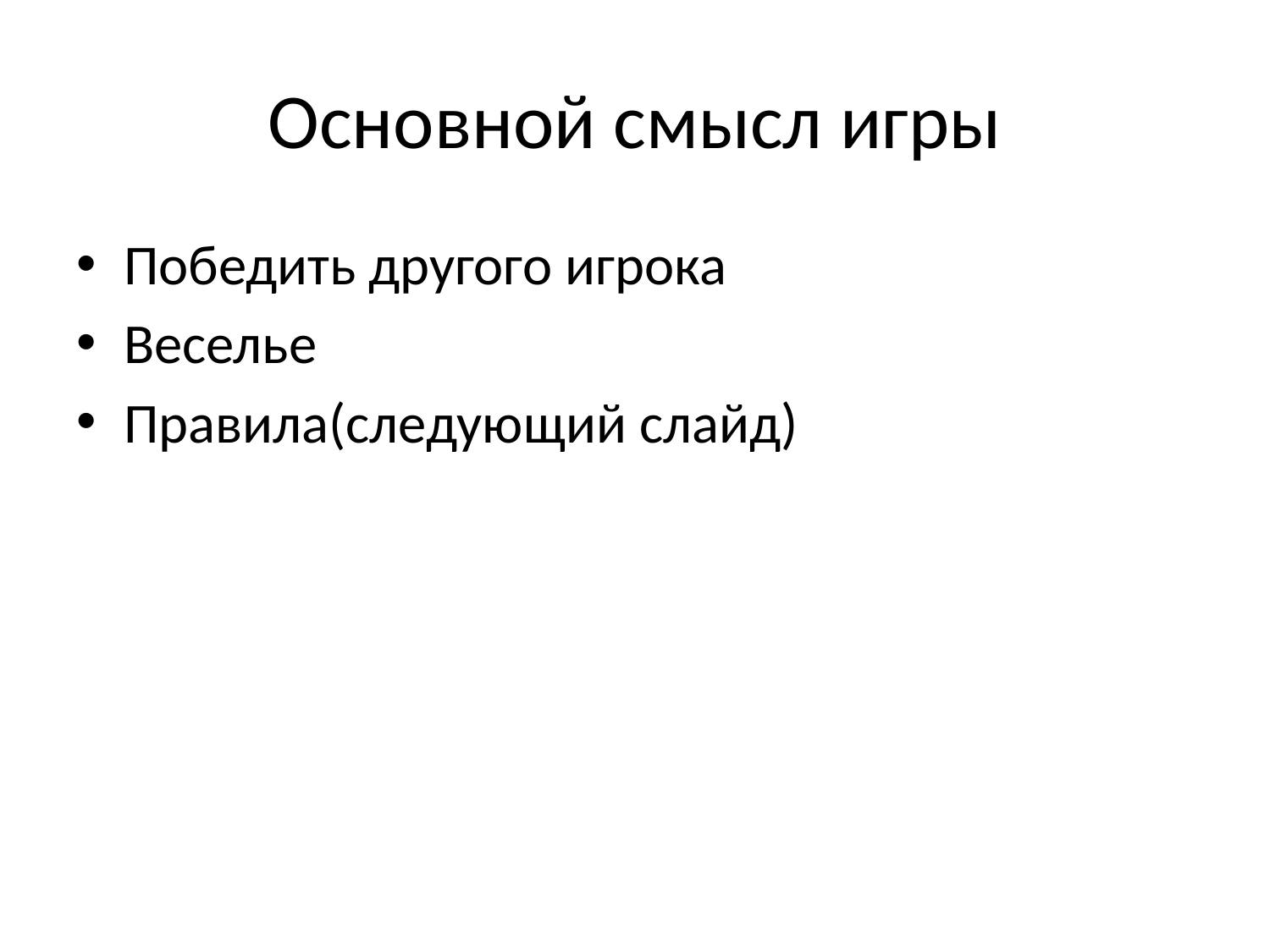

# Основной смысл игры
Победить другого игрока
Веселье
Правила(следующий слайд)